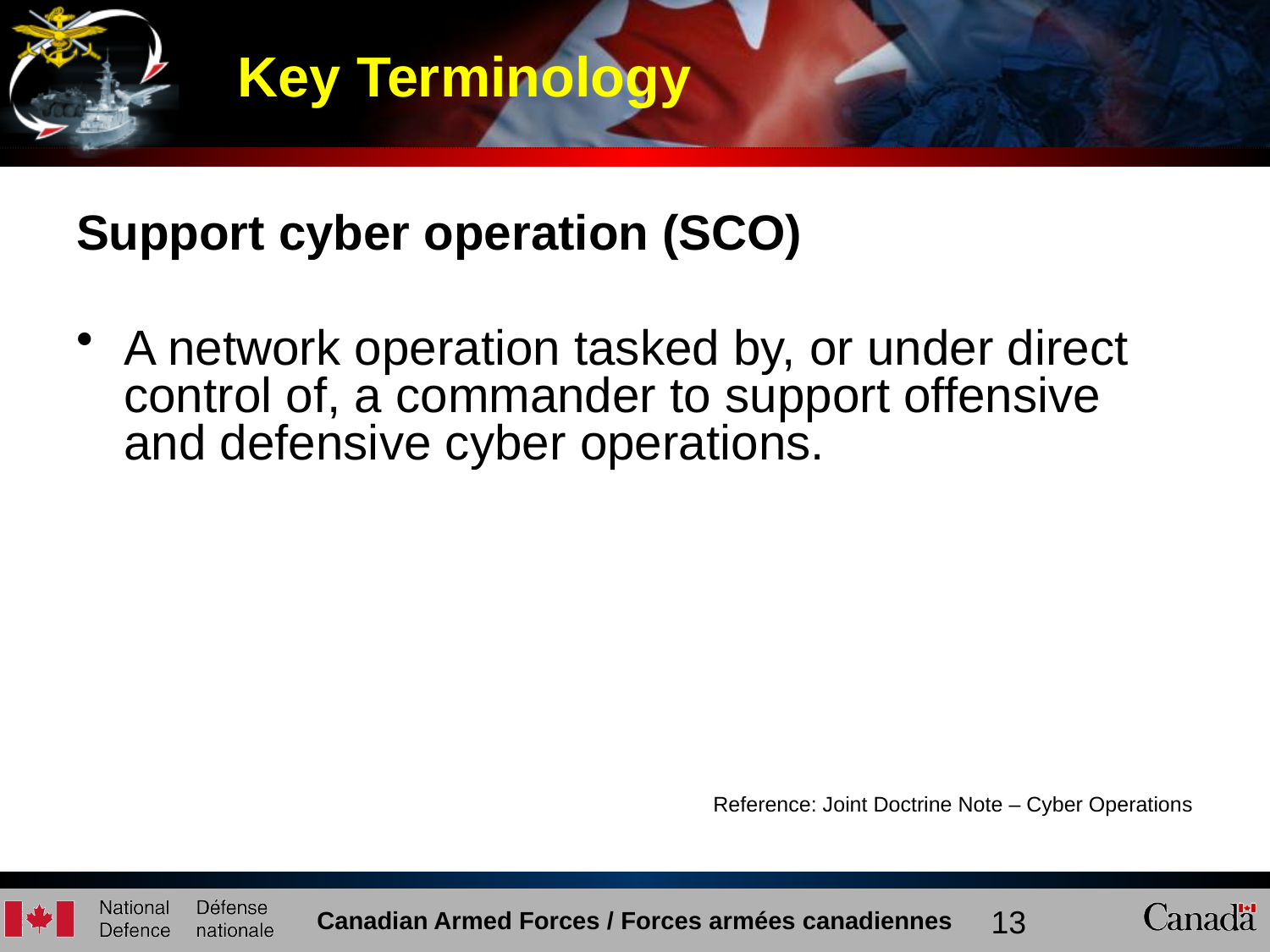

Key Terminology
Support cyber operation (SCO)

A network operation tasked by, or under direct control of, a commander to support offensive and defensive cyber operations.

Reference: Joint Doctrine Note – Cyber Operations